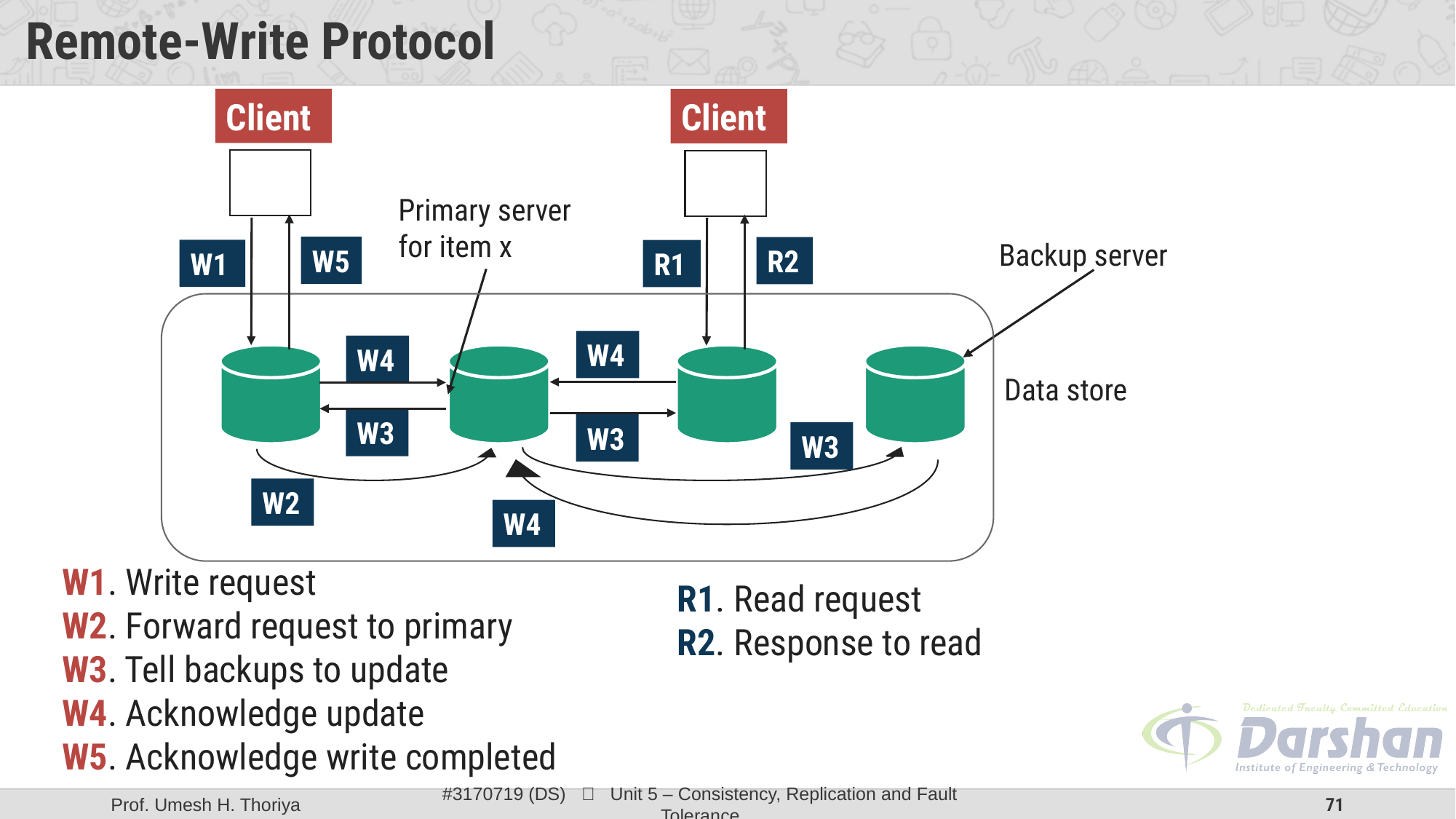

# Remote-Write Protocol
Client
Client

Primary server for item x
Backup server
W5
R2
W1
R1

W4
W4

Data store
W3
W3
W3
W2
W4
W1. Write request
W2. Forward request to primary
W3. Tell backups to update
W4. Acknowledge update
W5. Acknowledge write completed
R1. Read request
R2. Response to read